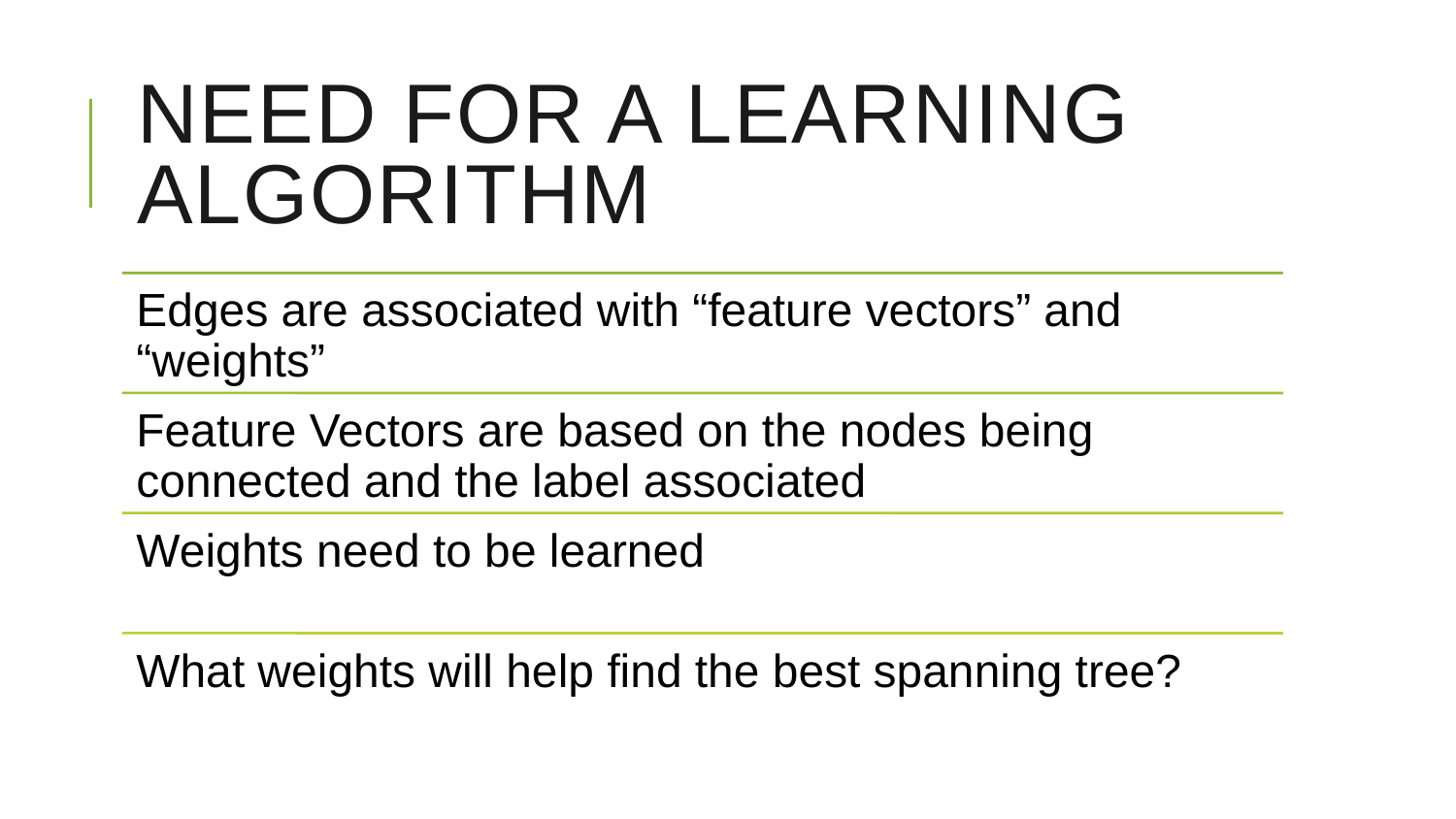

# Need for a Learning Algorithm
Edges are associated with “feature vectors” and “weights”
Feature Vectors are based on the nodes being connected and the label associated
Weights need to be learned
What weights will help find the best spanning tree?